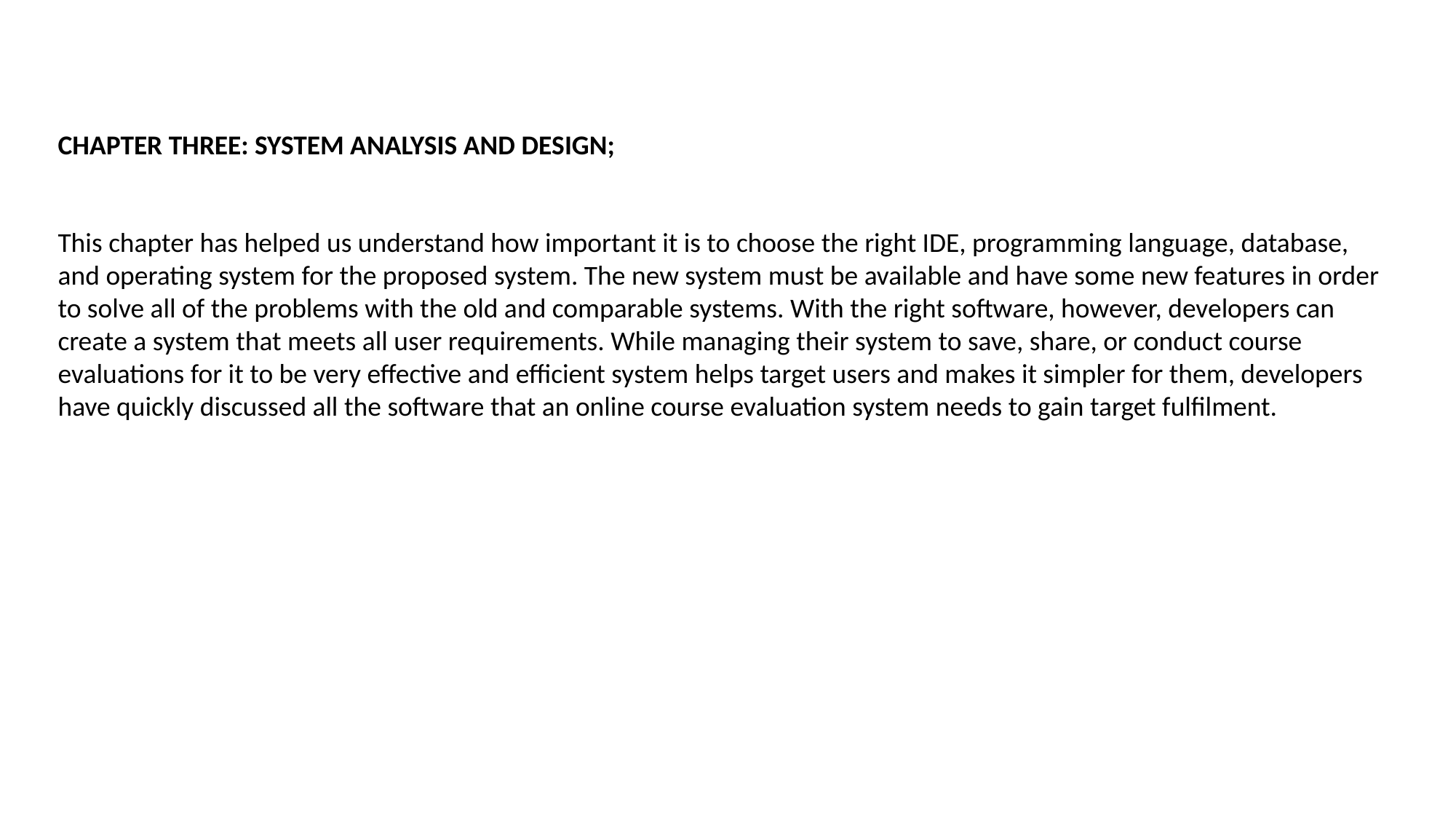

CHAPTER THREE: SYSTEM ANALYSIS AND DESIGN;
This chapter has helped us understand how important it is to choose the right IDE, programming language, database, and operating system for the proposed system. The new system must be available and have some new features in order to solve all of the problems with the old and comparable systems. With the right software, however, developers can create a system that meets all user requirements. While managing their system to save, share, or conduct course evaluations for it to be very effective and efficient system helps target users and makes it simpler for them, developers have quickly discussed all the software that an online course evaluation system needs to gain target fulfilment.